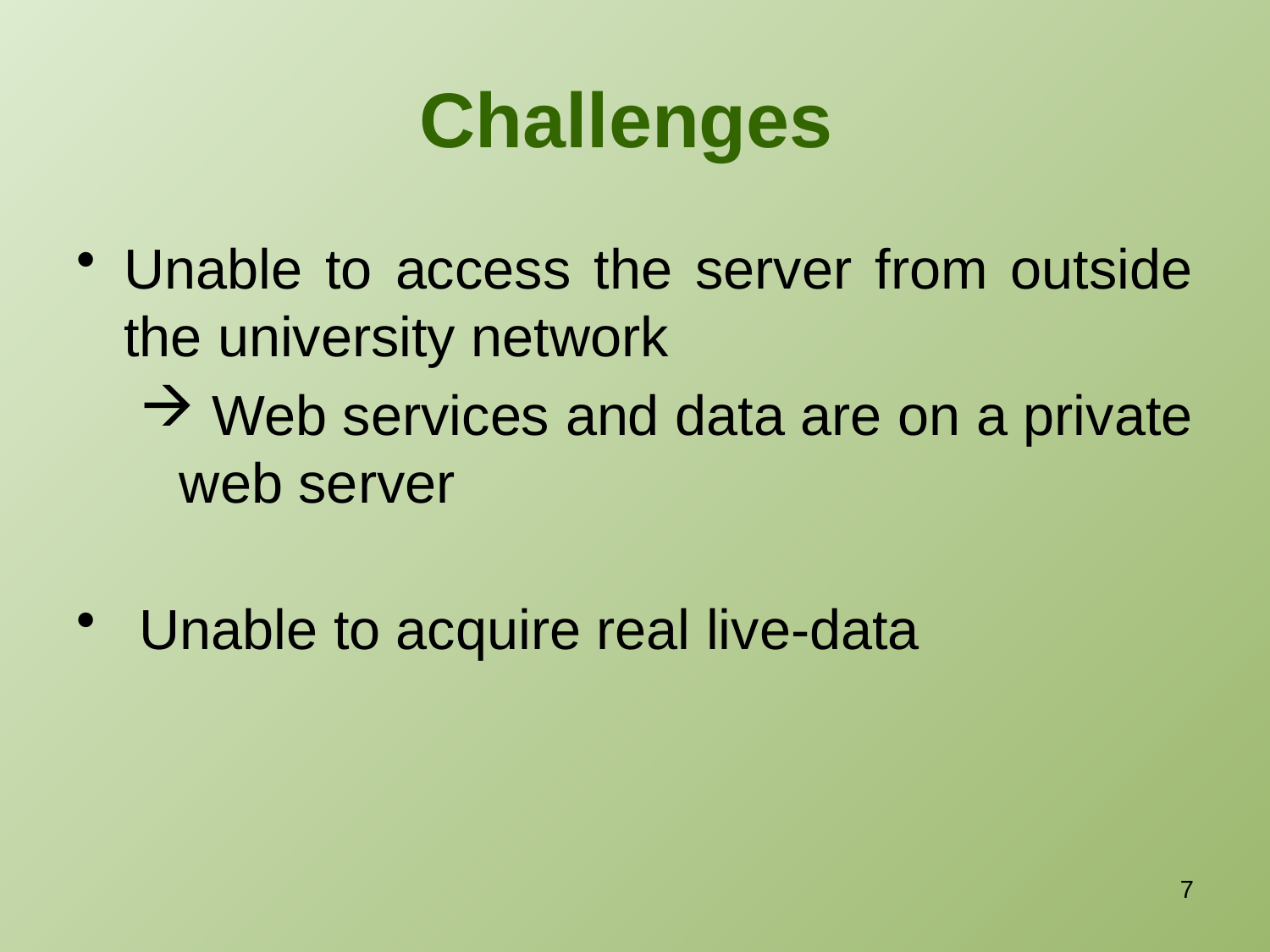

# Challenges
Unable to access the server from outside the university network
 Web services and data are on a private web server

 Unable to acquire real live-data

7